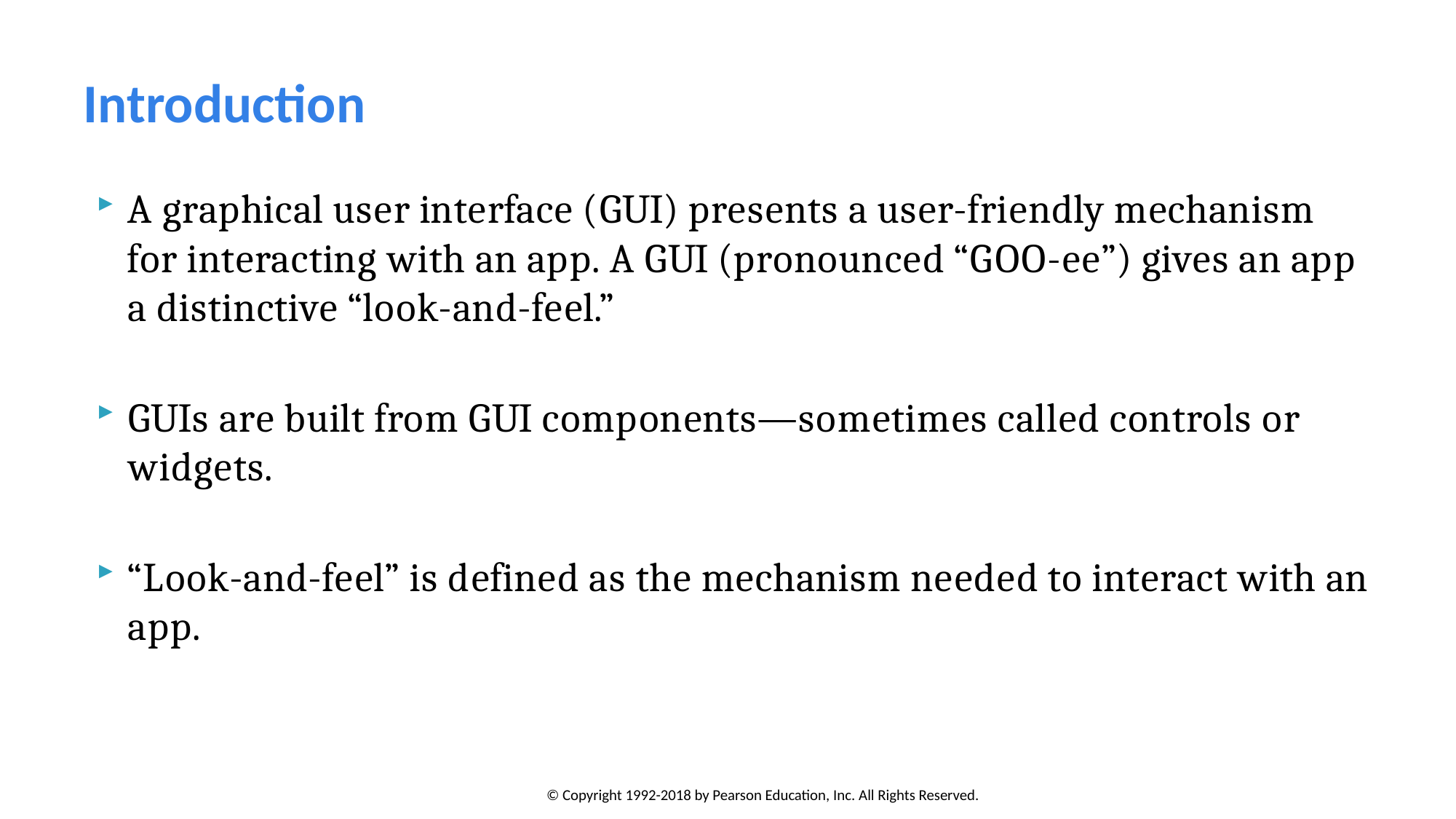

# Introduction
A graphical user interface (GUI) presents a user-friendly mechanism for interacting with an app. A GUI (pronounced “GOO-ee”) gives an app a distinctive “look-and-feel.”

GUIs are built from GUI components—sometimes called controls or widgets.

“Look-and-feel” is defined as the mechanism needed to interact with an app.
© Copyright 1992-2018 by Pearson Education, Inc. All Rights Reserved.